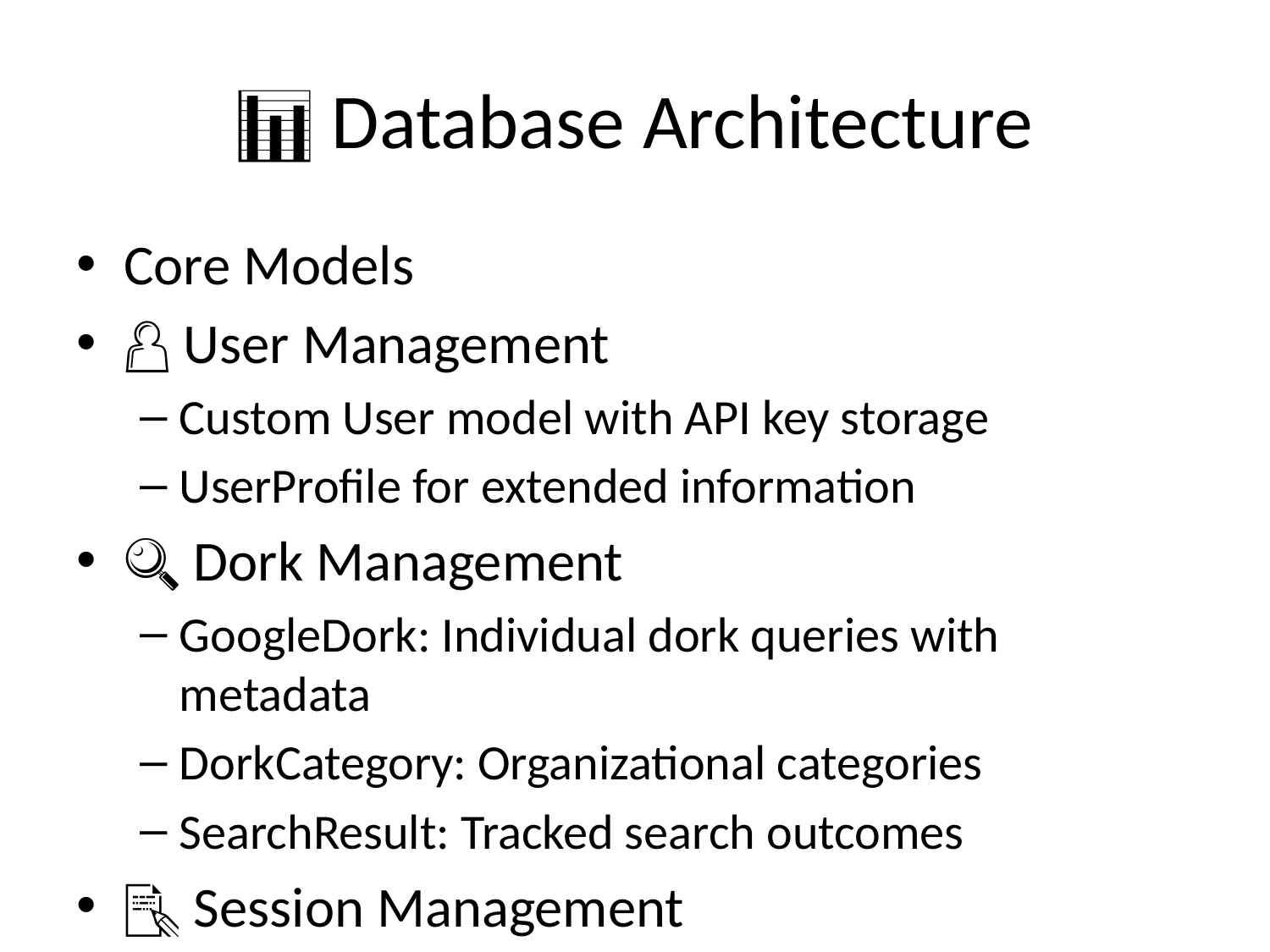

# 📊 Database Architecture
Core Models
👤 User Management
Custom User model with API key storage
UserProfile for extended information
🔍 Dork Management
GoogleDork: Individual dork queries with metadata
DorkCategory: Organizational categories
SearchResult: Tracked search outcomes
📝 Session Management
SearchSession: Grouped research sessions
DorkBookmark: User-saved favorites
🤖 AI Integration
ChatSession: AI conversation sessions
ChatMessage: Individual chat messages
ChatFeedback: User feedback on AI responses